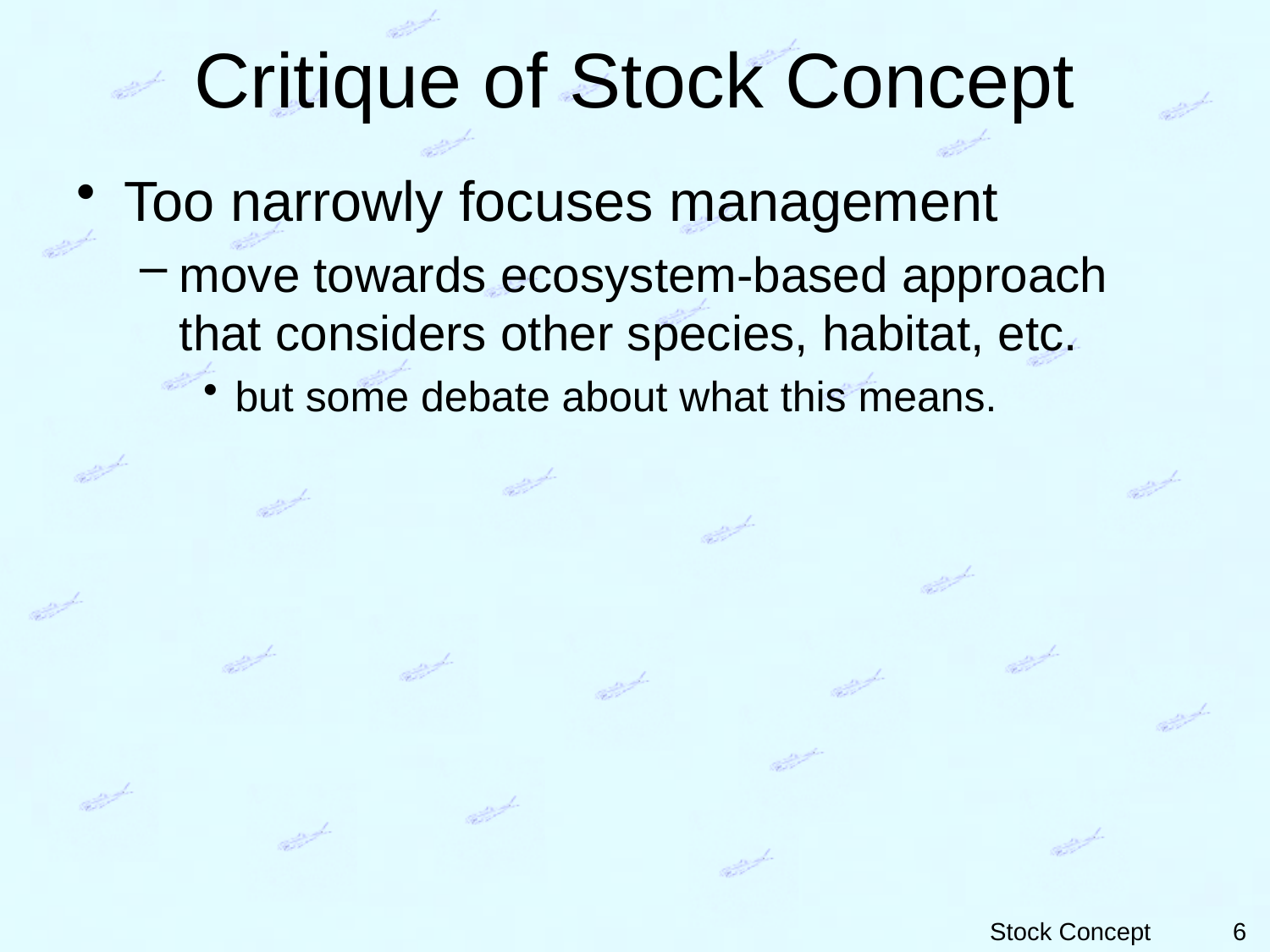

# Critique of Stock Concept
Too narrowly focuses management
move towards ecosystem-based approach that considers other species, habitat, etc.
but some debate about what this means.
6
Stock Concept